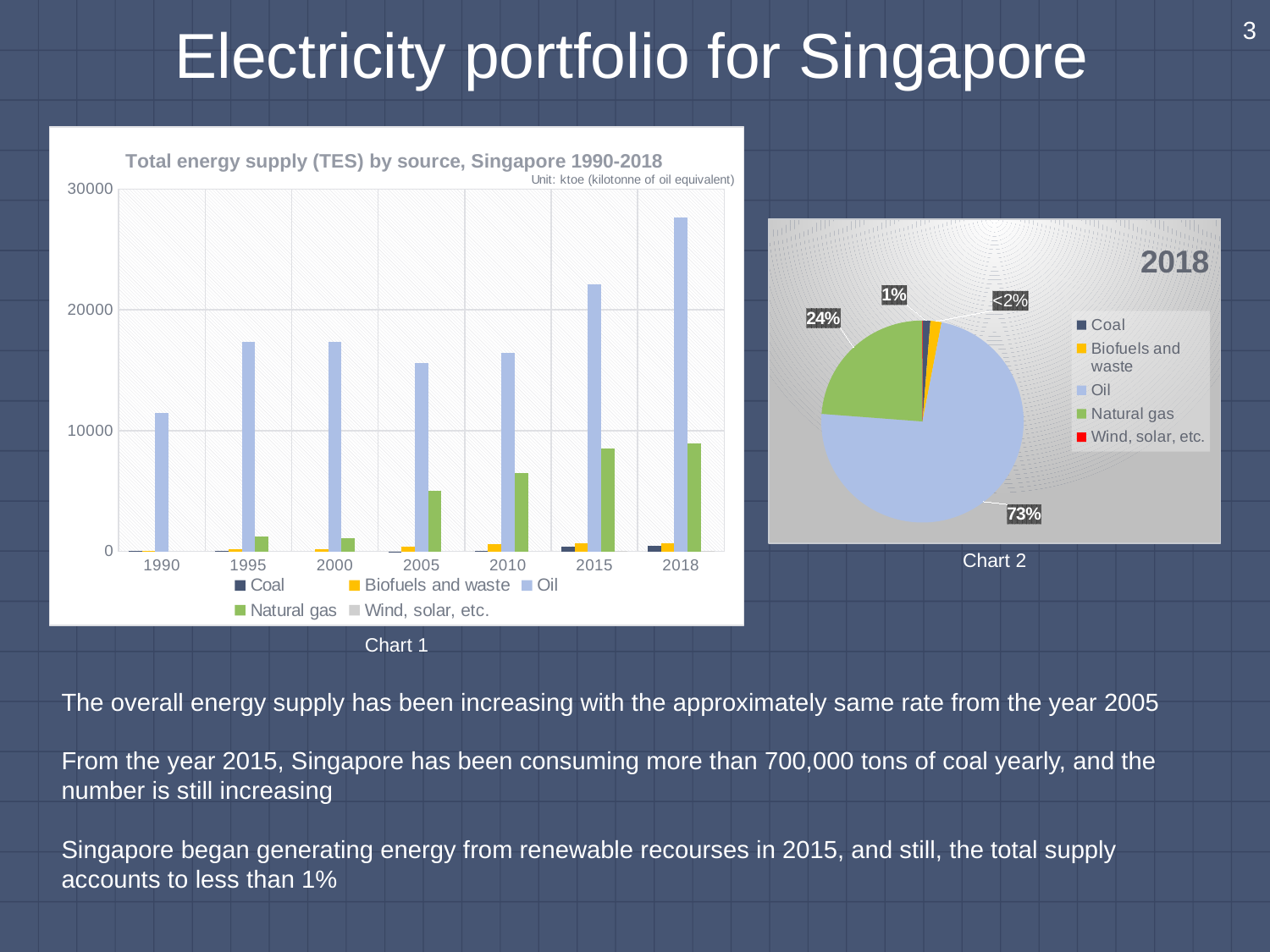

3
Electricity portfolio for Singapore

### Chart: Total energy supply (TES) by source, Singapore 1990-2018

| Category | Coal | Biofuels and waste | Oil | Natural gas | Wind, solar, etc. |
|---|---|---|---|---|---|
| 1990 | 21.0 | 70.0 | 11435.0 | None | None |
| 1995 | 11.0 | 202.0 | 17366.0 | 1266.0 | None |
| 2000 | None | 202.0 | 17347.0 | 1119.0 | None |
| 2005 | 3.0 | 394.0 | 15601.0 | 5014.0 | None |
| 2010 | 7.0 | 587.0 | 16414.0 | 6493.0 | None |
| 2015 | 407.0 | 678.0 | 22077.0 | 8545.0 | 6.0 |
| 2018 | 478.0 | 670.0 | 27621.0 | 8963.0 | 20.0 |

### Chart:

| Category | 2018 | 2018 |
|---|---|---|
| Coal | 478.0 | 478.0 |
| Biofuels and waste | 670.0 | 670.0 |
| Oil | 27621.0 | 27621.0 |
| Natural gas | 8963.0 | 8963.0 |
| Wind, solar, etc. | 20.0 | 20.0 |
Chart 2
Chart 1
The overall energy supply has been increasing with the approximately same rate from the year 2005

From the year 2015, Singapore has been consuming more than 700,000 tons of coal yearly, and the number is still increasing

Singapore began generating energy from renewable recourses in 2015, and still, the total supply accounts to less than 1%